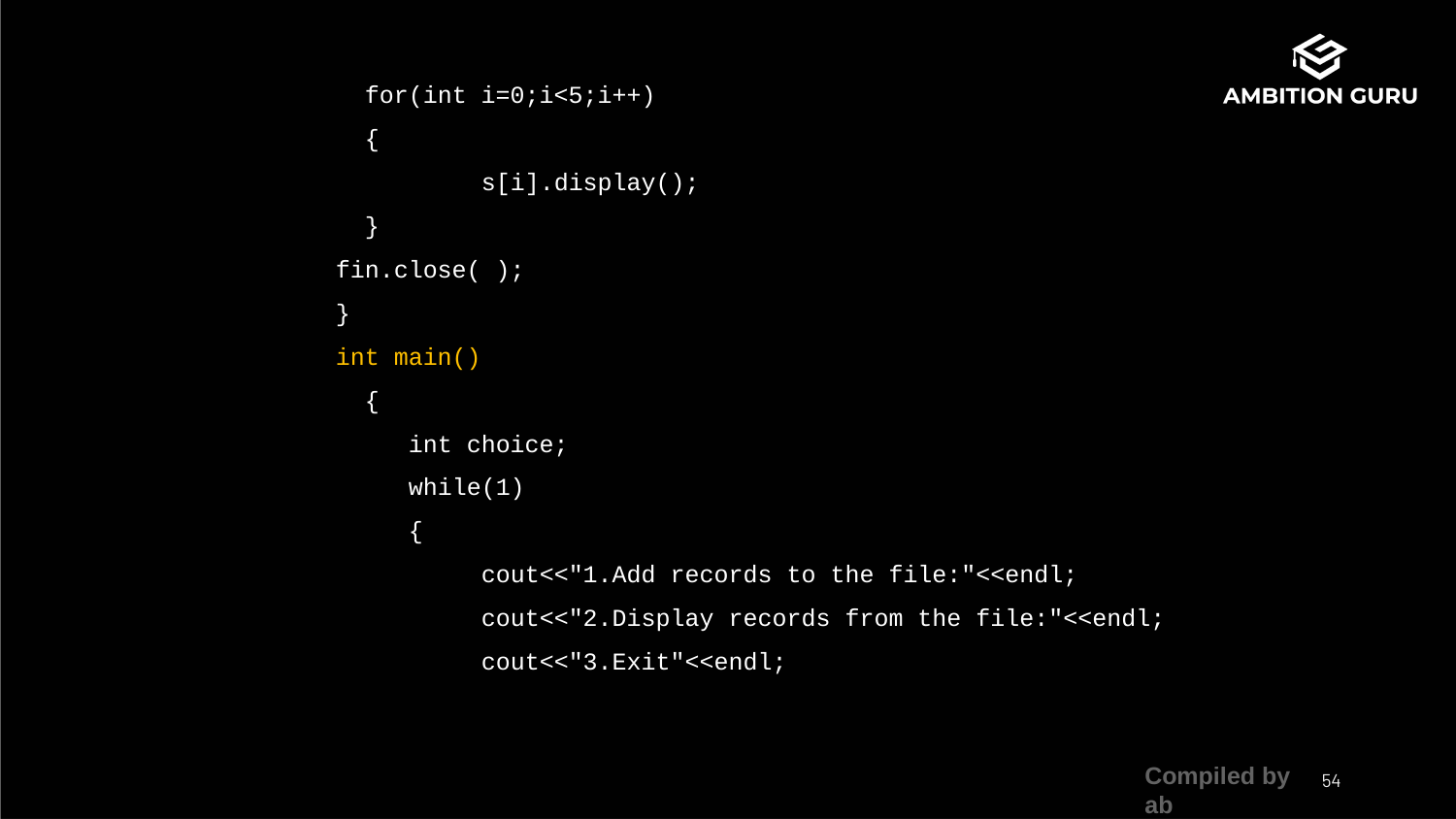

for(int i=0;i<5;i++)
  {
	s[i].display();
  }
fin.close( );
}
int main()
  {
     int choice;
     while(1)
     {
  	cout<<"1.Add records to the file:"<<endl;
  	cout<<"2.Display records from the file:"<<endl;
  	cout<<"3.Exit"<<endl;
54